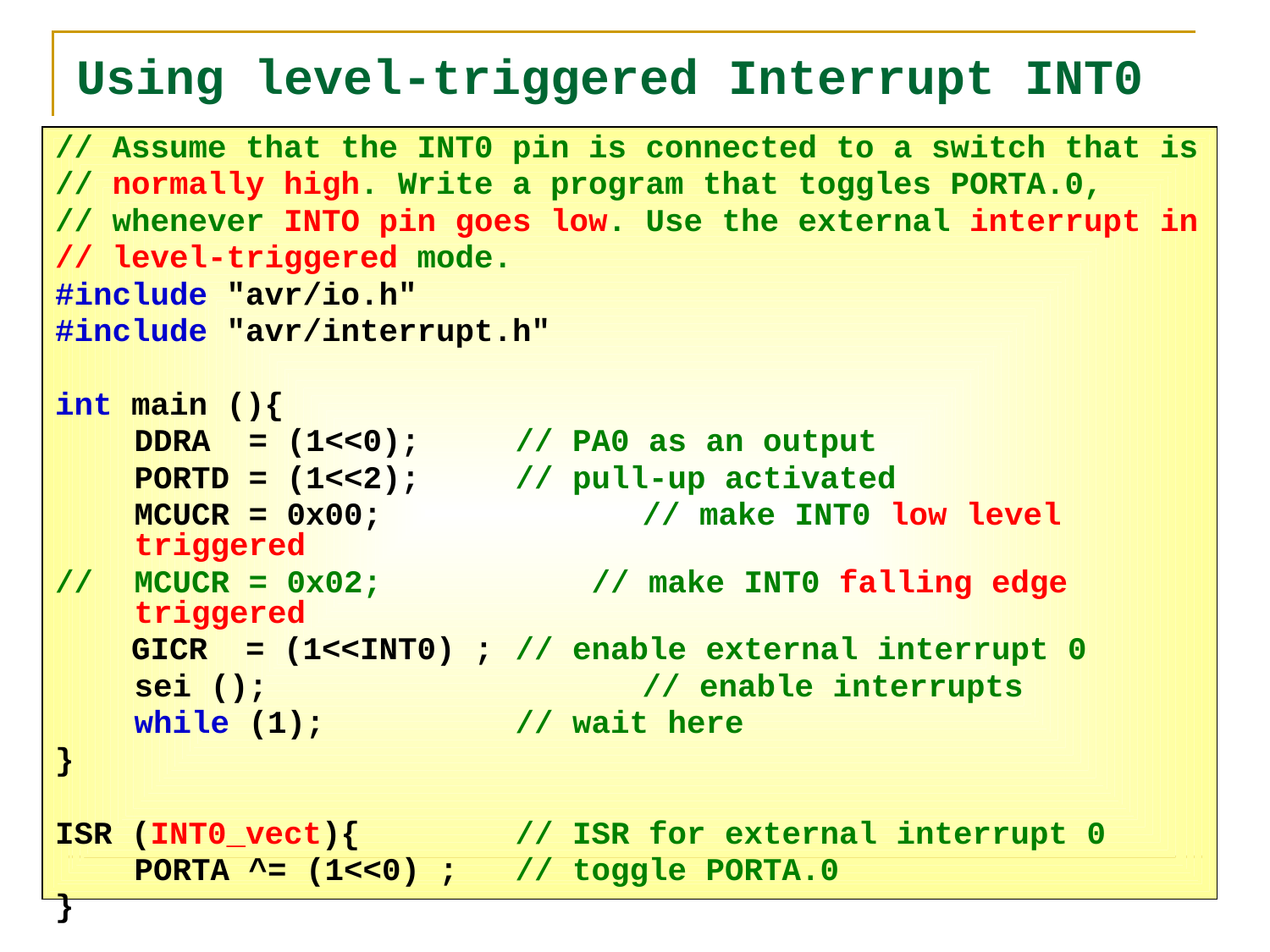

# Using level-triggered Interrupt INT0
// Assume that the INT0 pin is connected to a switch that is
// normally high. Write a program that toggles PORTA.0,
// whenever INTO pin goes low. Use the external interrupt in
// level-triggered mode.
#include "avr/io.h"
#include "avr/interrupt.h"

int main (){
	DDRA  = (1<<0);  	// PA0 as an output
	PORTD = (1<<2); 	// pull-up activated
	MCUCR = 0x00; 		// make INT0 low level triggered
//	MCUCR = 0x02; 	    // make INT0 falling edge triggered
    GICR  = (1<<INT0) ; 	// enable external interrupt 0
	sei (); 			// enable interrupts
	while (1); 		// wait here
}

ISR (INT0_vect){ 		// ISR for external interrupt 0
	PORTA ^= (1<<0) ; 	// toggle PORTA.0
}